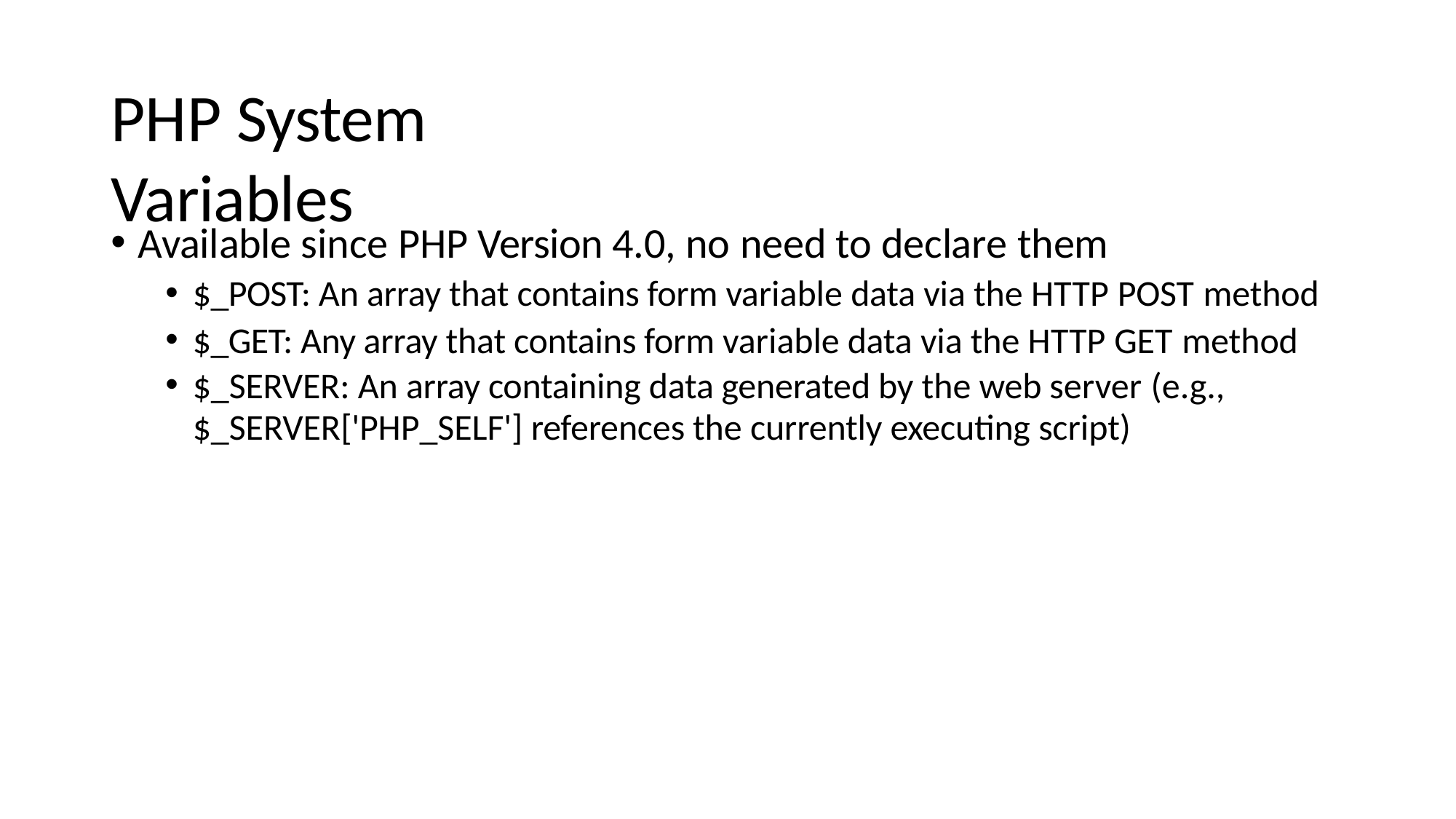

# PHP System Variables
Available since PHP Version 4.0, no need to declare them
$_POST: An array that contains form variable data via the HTTP POST method
$_GET: Any array that contains form variable data via the HTTP GET method
$_SERVER: An array containing data generated by the web server (e.g.,
$_SERVER['PHP_SELF'] references the currently executing script)